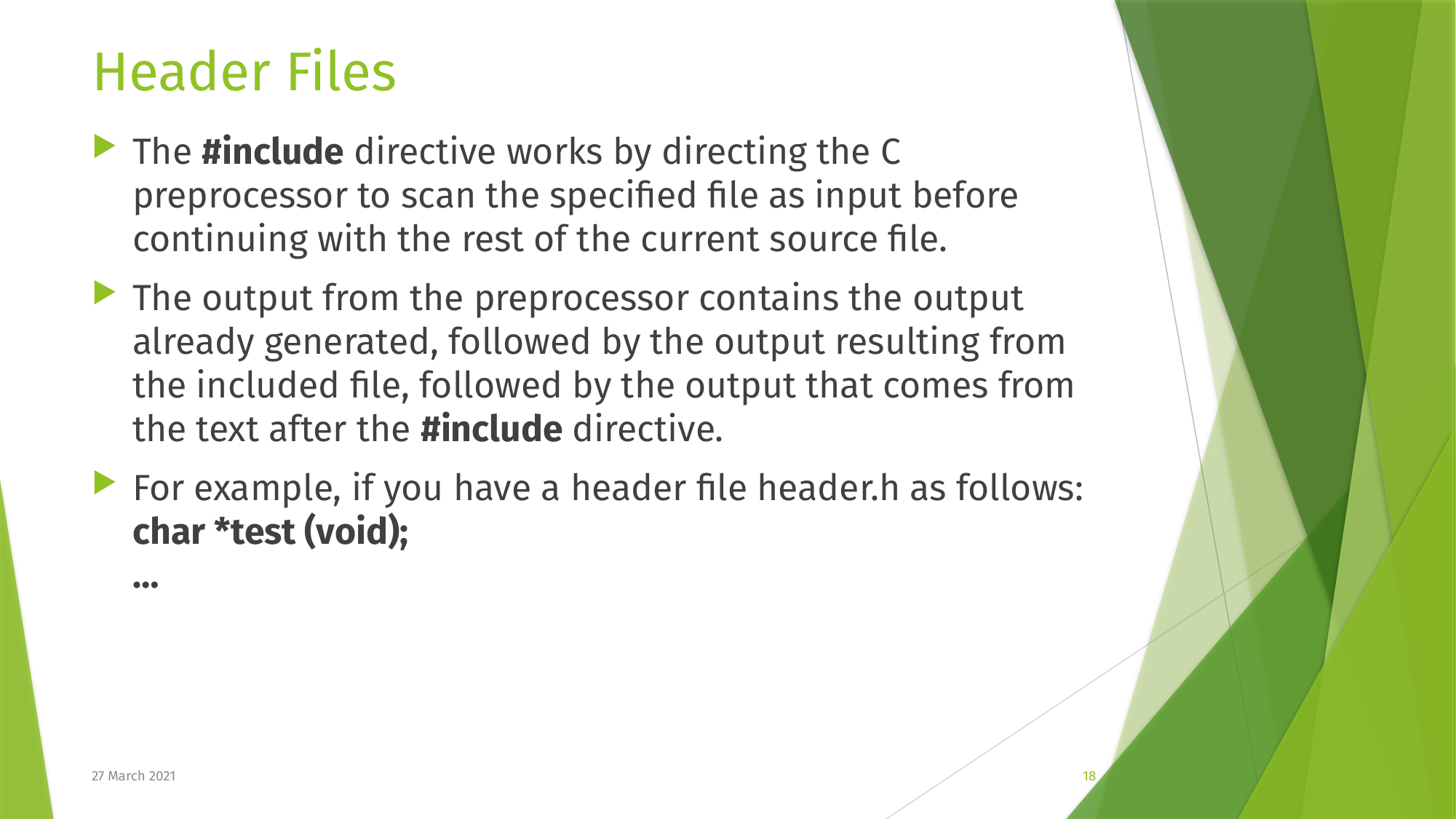

# Header Files
The #include directive works by directing the C preprocessor to scan the specified file as input before continuing with the rest of the current source file.
The output from the preprocessor contains the output already generated, followed by the output resulting from the included file, followed by the output that comes from the text after the #include directive.
For example, if you have a header file header.h as follows:
char *test (void);
…
27 March 2021
18